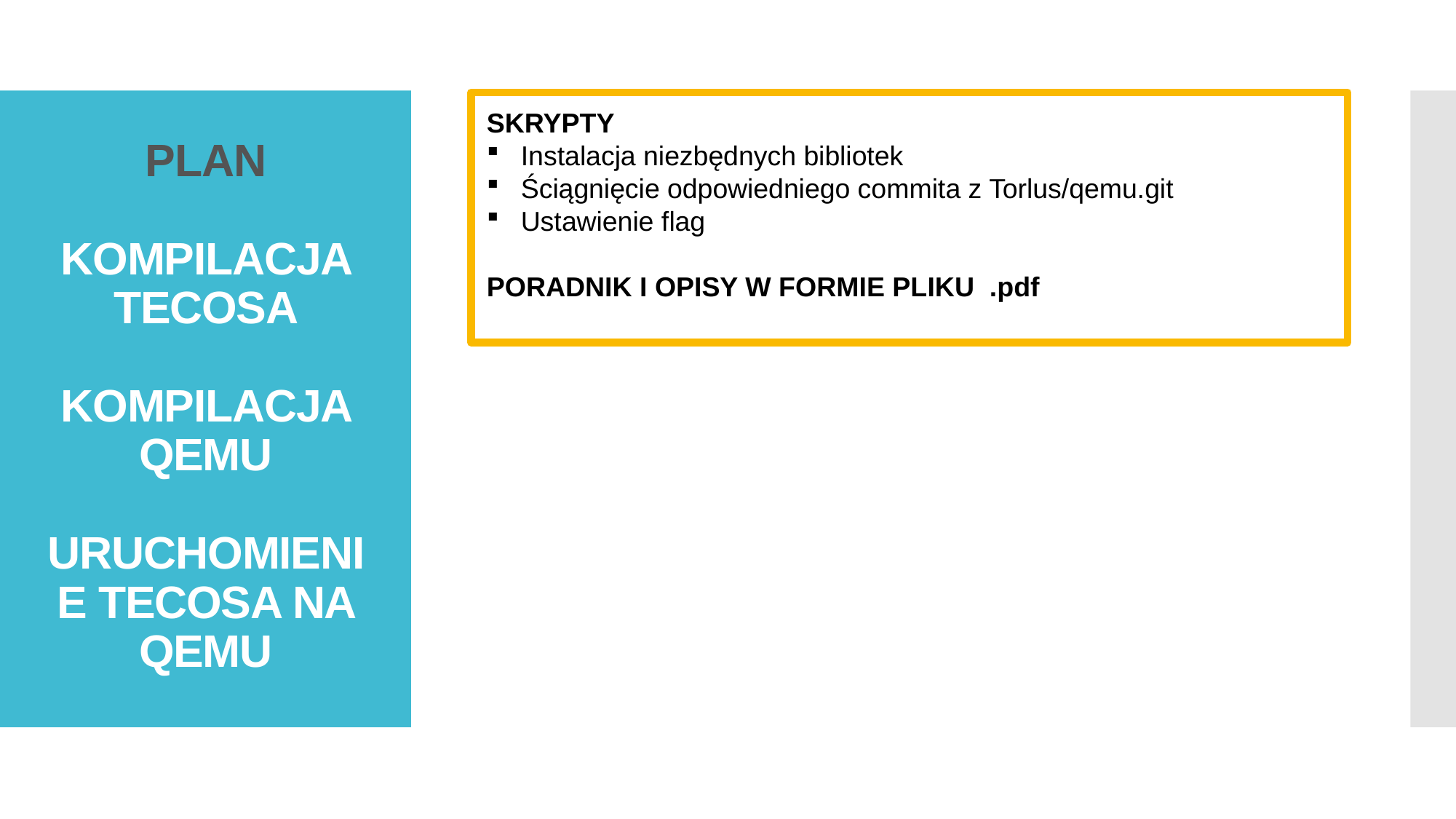

# PLAN KOMPILACJA TECOSA KOMPILACJA QEMU URUCHOMIENIE TECOSA NA QEMU
SKRYPTY
Instalacja niezbędnych bibliotek
Ściągnięcie odpowiedniego commita z Torlus/qemu.git
Ustawienie flag

PORADNIK I OPISY W FORMIE PLIKU  .pdf